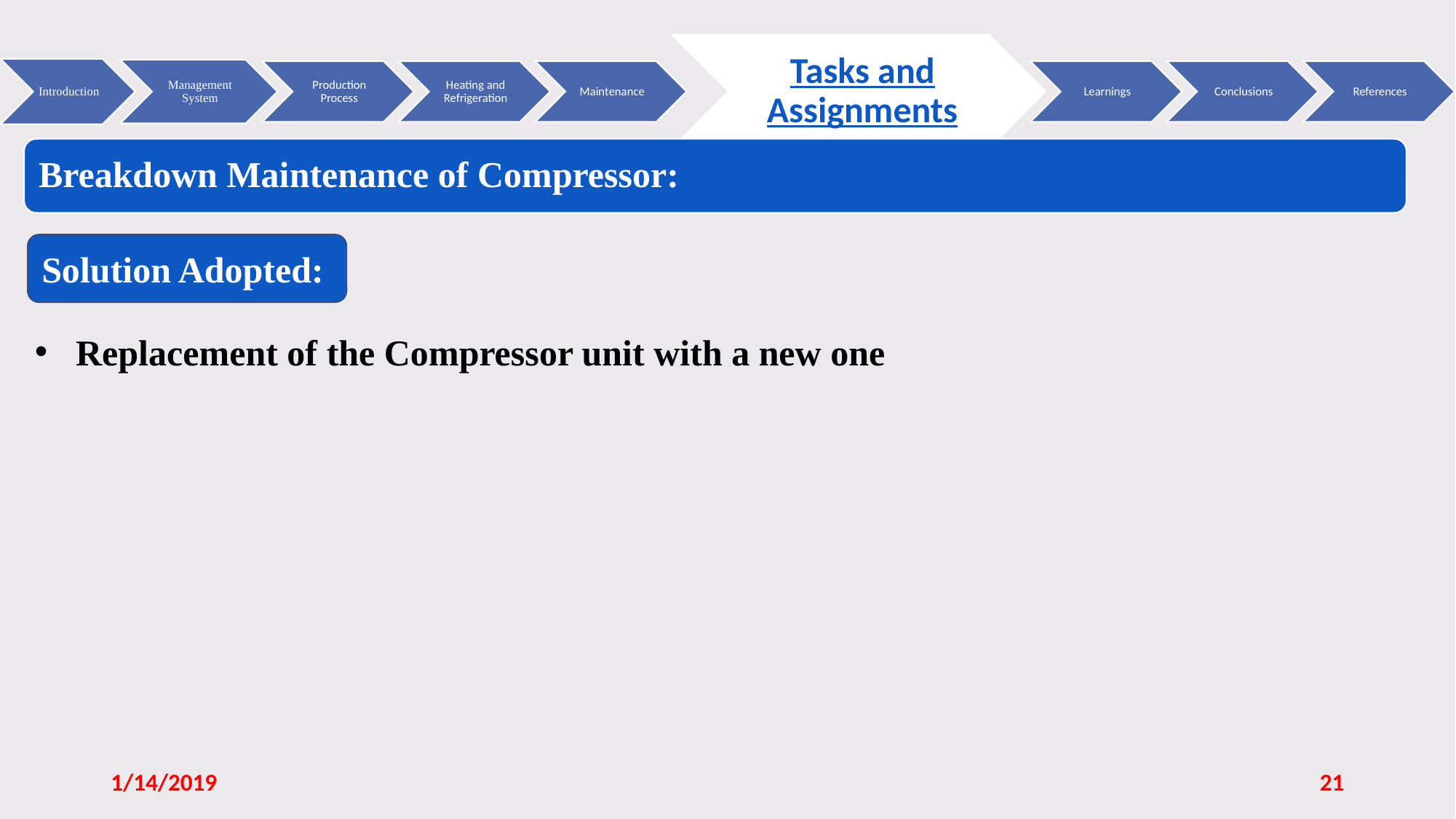

Breakdown Maintenance of Compressor:
Solution Adopted:
Replacement of the Compressor unit with a new one

1/14/2019
21